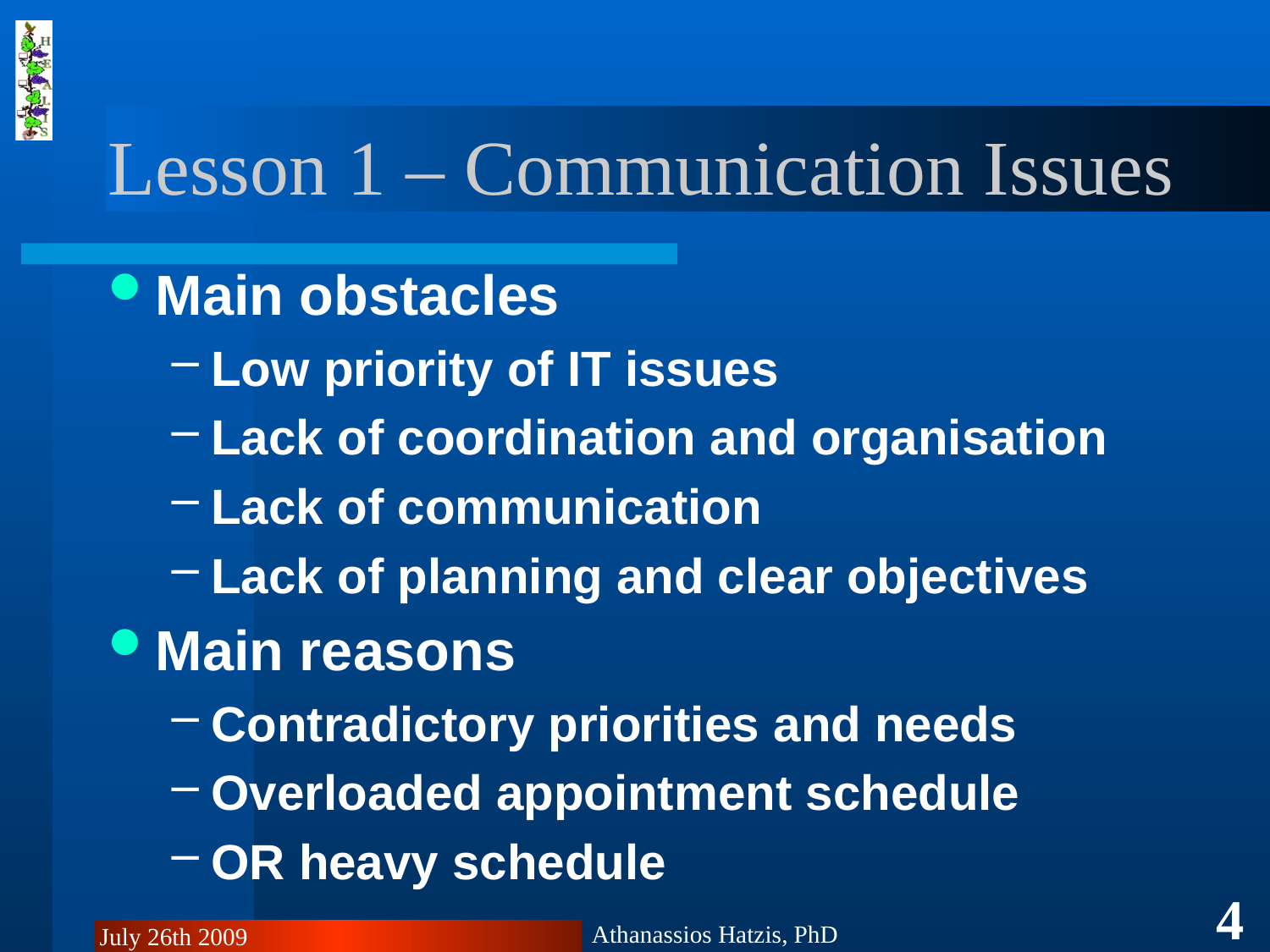

# Lesson 1 – Communication Issues
Main obstacles
Low priority of IT issues
Lack of coordination and organisation
Lack of communication
Lack of planning and clear objectives
Main reasons
Contradictory priorities and needs
Overloaded appointment schedule
OR heavy schedule
4
Athanassios Hatzis, PhD
July 26th 2009